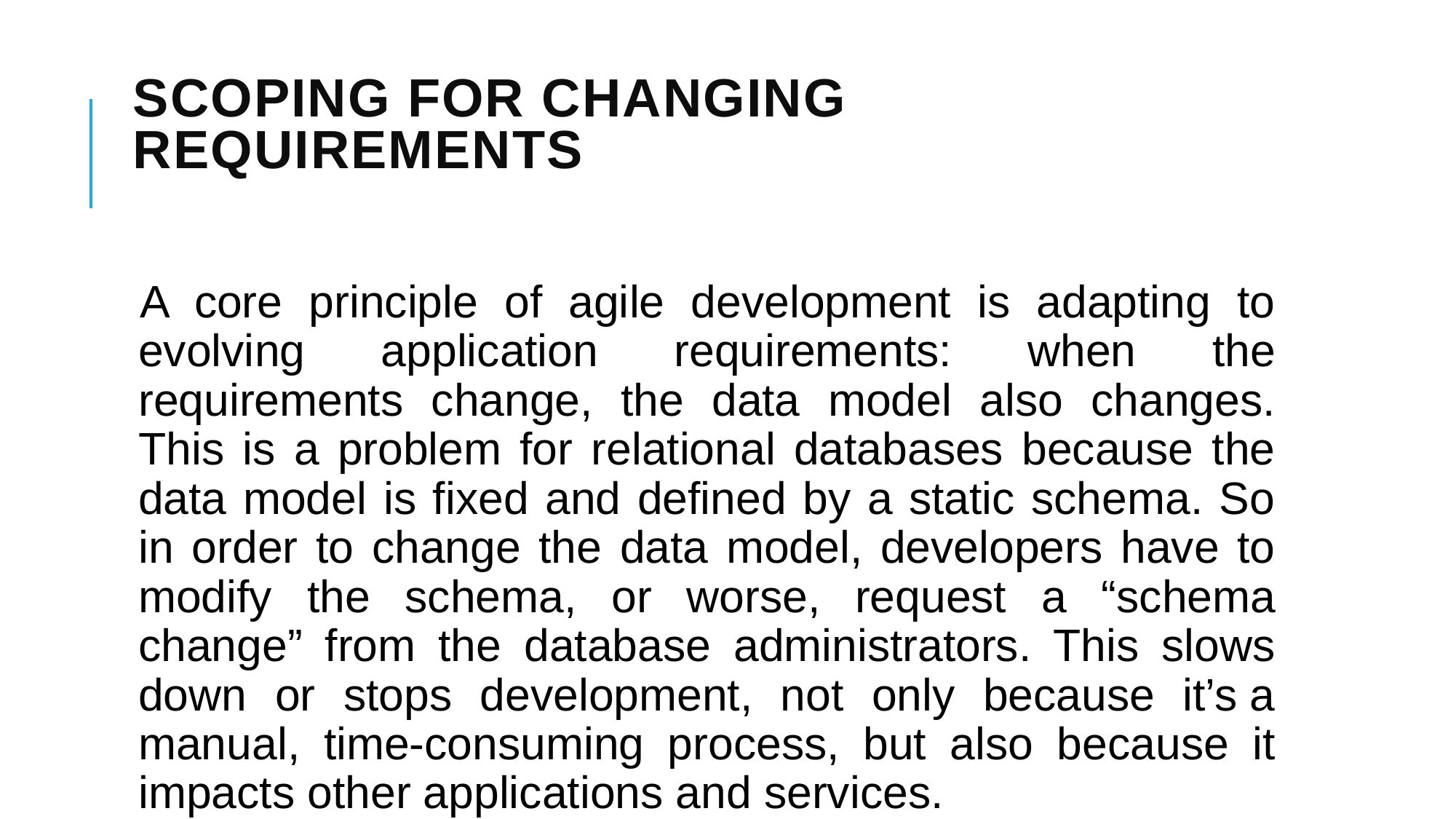

# Scoping for changing requirements
A core principle of agile development is adapting to evolving application requirements: when the requirements change, the data model also changes. This is a problem for relational databases because the data model is fixed and defined by a static schema. So in order to change the data model, developers have to modify the schema, or worse, request a “schema change” from the database administrators. This slows down or stops development, not only because it’s a manual, time-consuming process, but also because it impacts other applications and services.